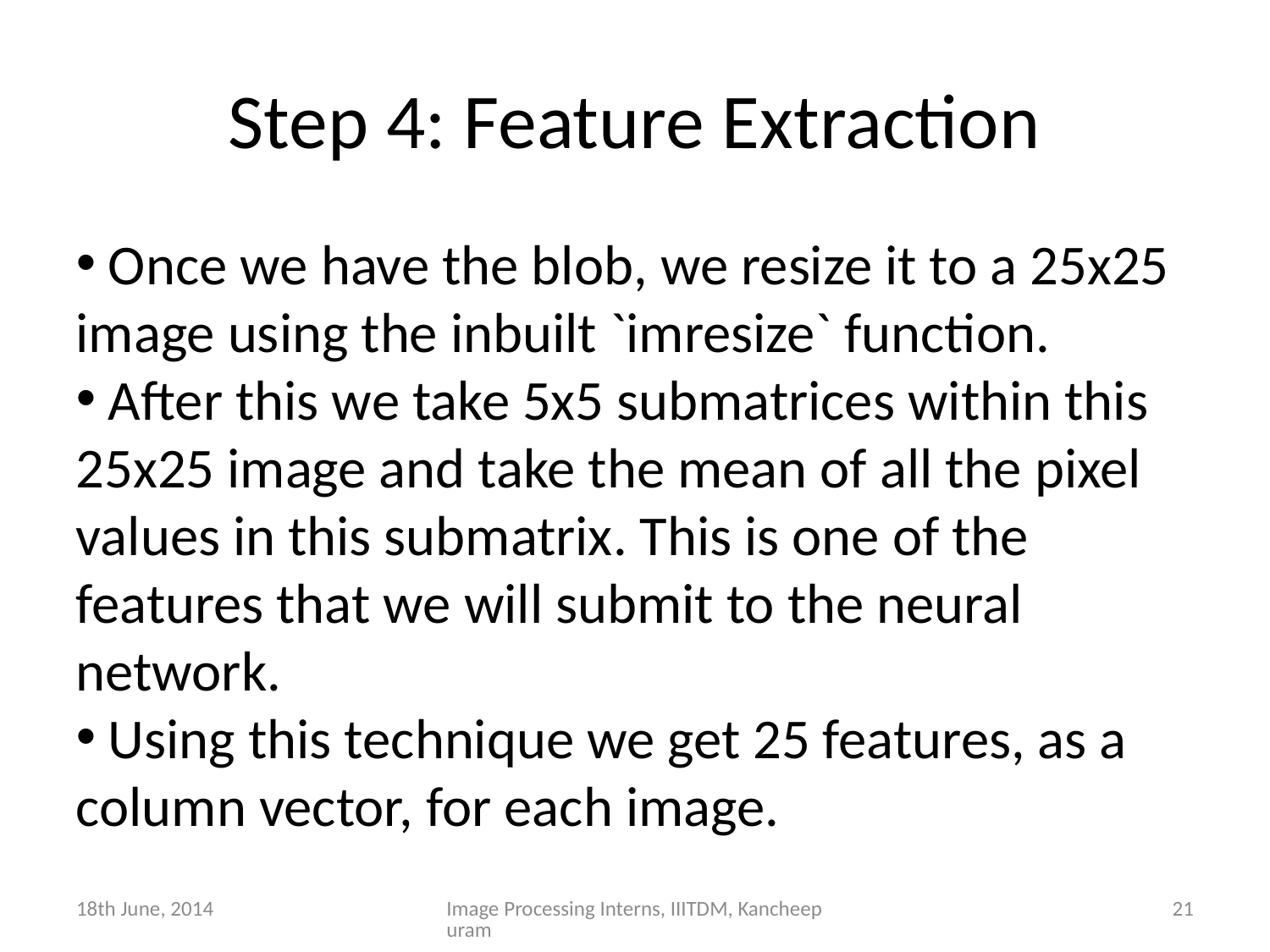

Step 4: Feature Extraction
 Once we have the blob, we resize it to a 25x25 image using the inbuilt `imresize` function.
 After this we take 5x5 submatrices within this 25x25 image and take the mean of all the pixel values in this submatrix. This is one of the features that we will submit to the neural network.
 Using this technique we get 25 features, as a column vector, for each image.
18th June, 2014
Image Processing Interns, IIITDM, Kancheepuram
21